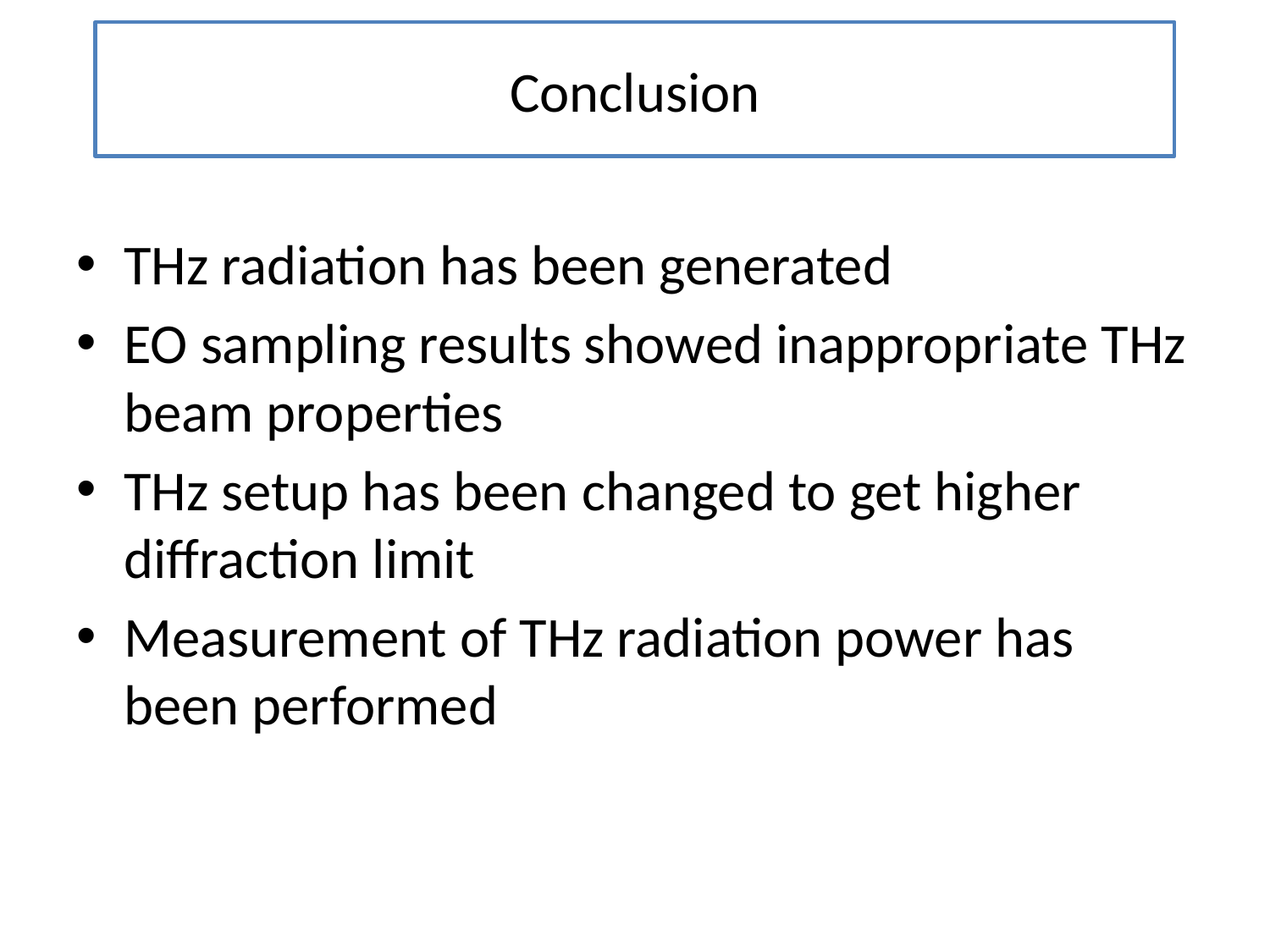

Conclusion
THz radiation has been generated
EO sampling results showed inappropriate THz beam properties
THz setup has been changed to get higher diffraction limit
Measurement of THz radiation power has been performed